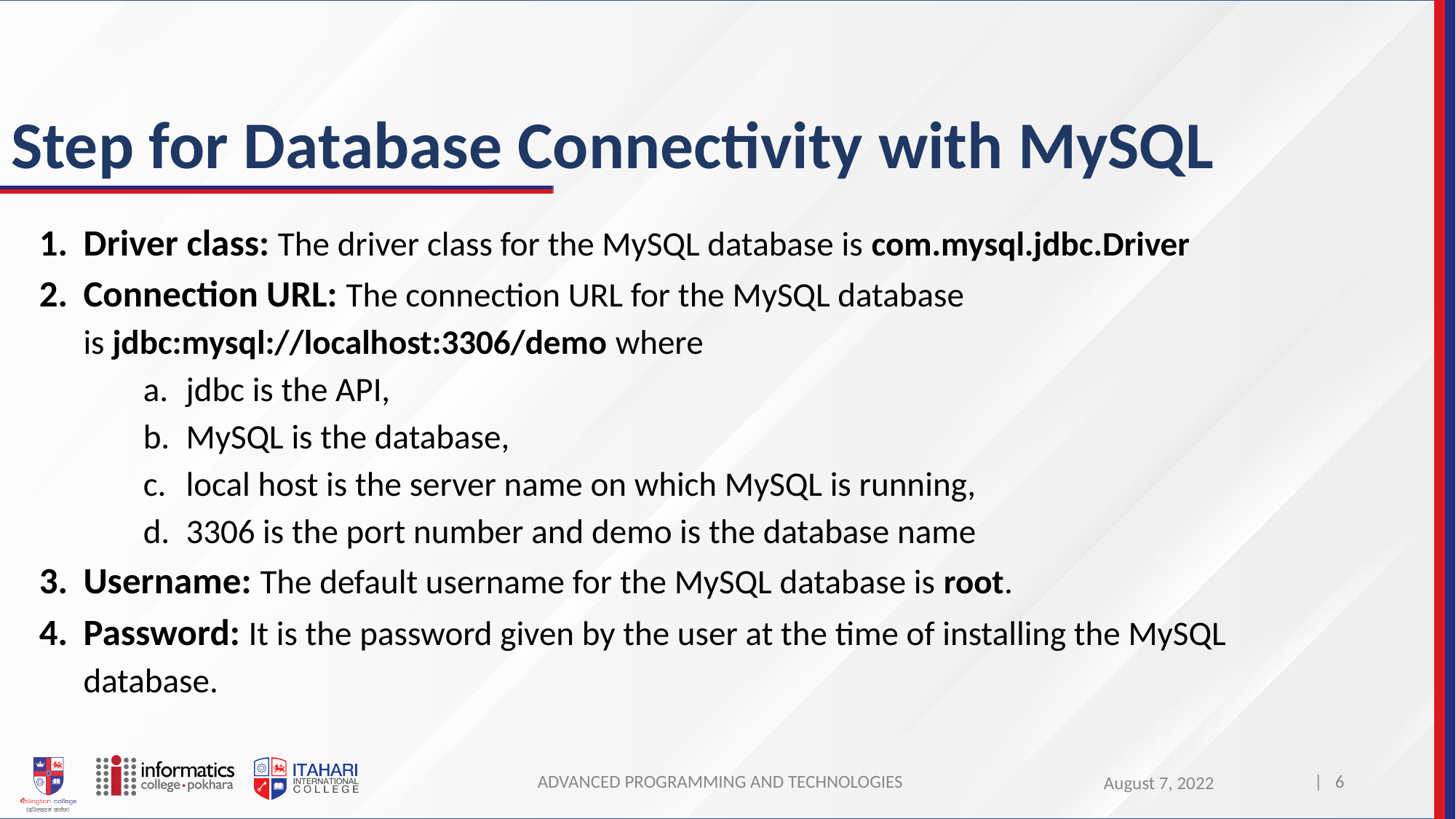

# Step for Database Connectivity with MySQL
Driver class: The driver class for the MySQL database is com.mysql.jdbc.Driver
Connection URL: The connection URL for the MySQL database is jdbc:mysql://localhost:3306/demo where
jdbc is the API,
MySQL is the database,
local host is the server name on which MySQL is running,
3306 is the port number and demo is the database name
Username: The default username for the MySQL database is root.
Password: It is the password given by the user at the time of installing the MySQL database.
ADVANCED PROGRAMMING AND TECHNOLOGIES
|   6
August 7, 2022